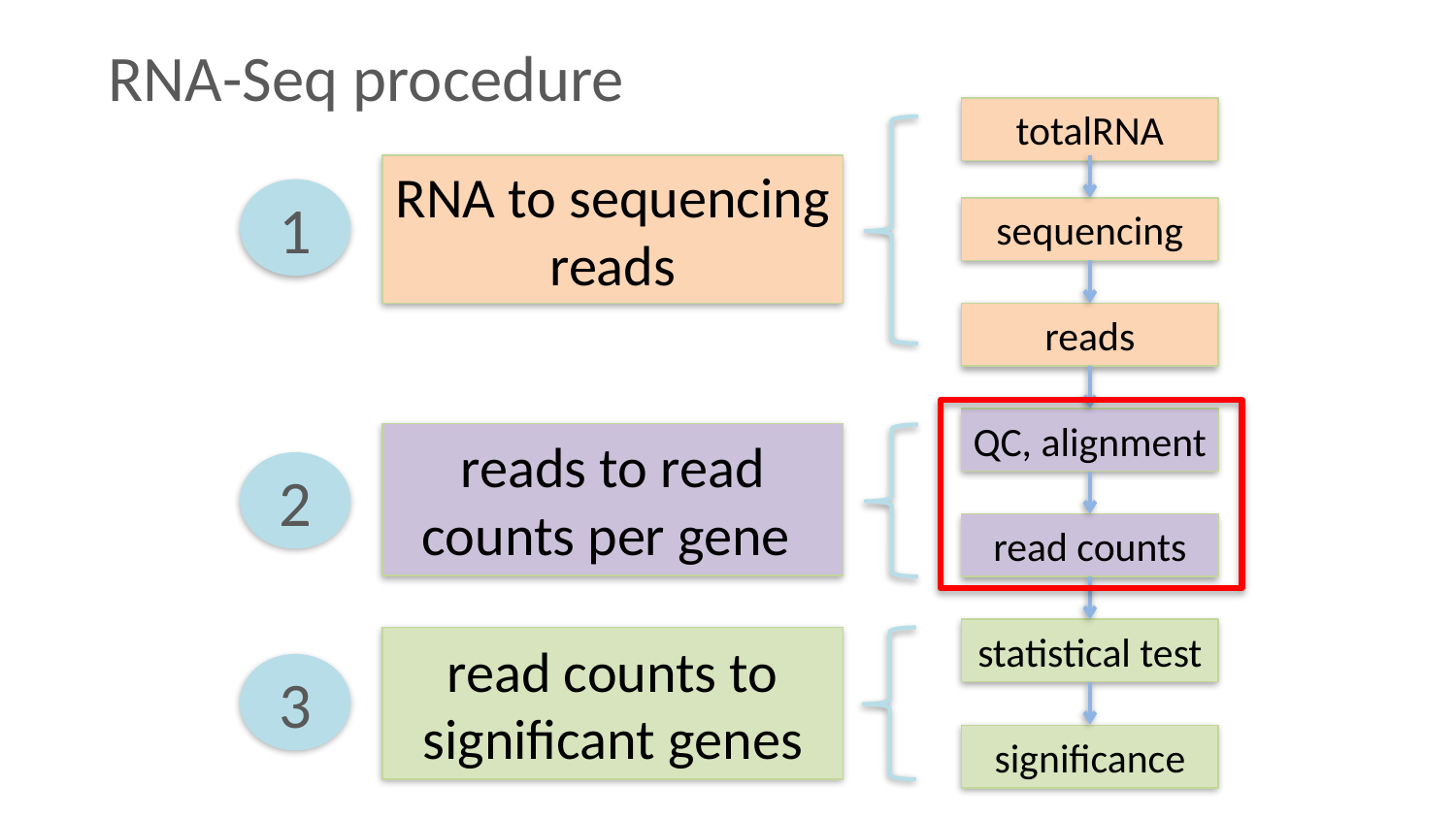

RNA-Seq procedure
totalRNA

RNA to sequencing reads
1
sequencing
reads

QC, alignment
reads to read counts per gene

2
read counts
statistical test
read counts to significant genes

3
significance